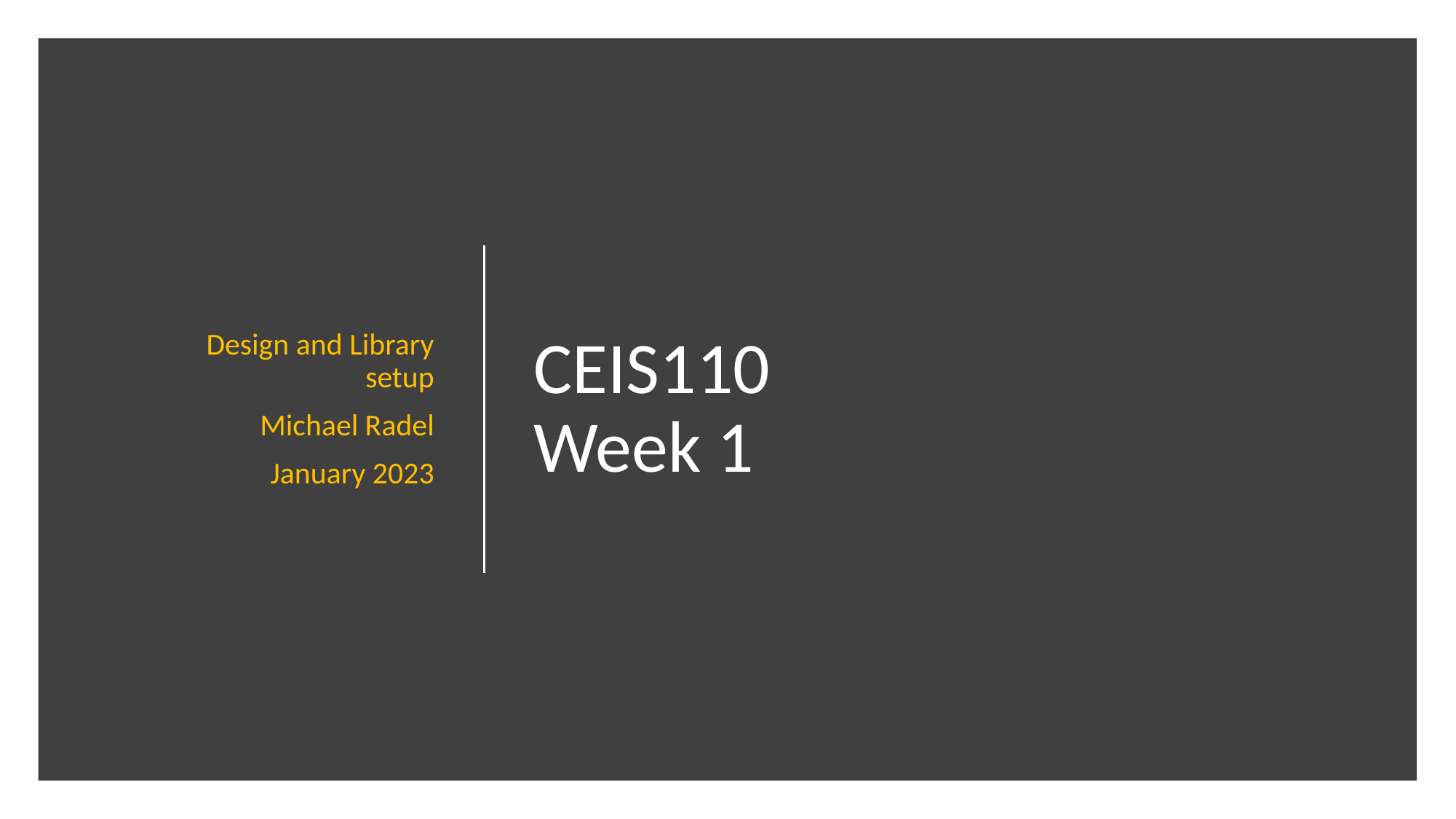

Design and Library setup
Michael Radel
January 2023
# CEIS110 Week 1